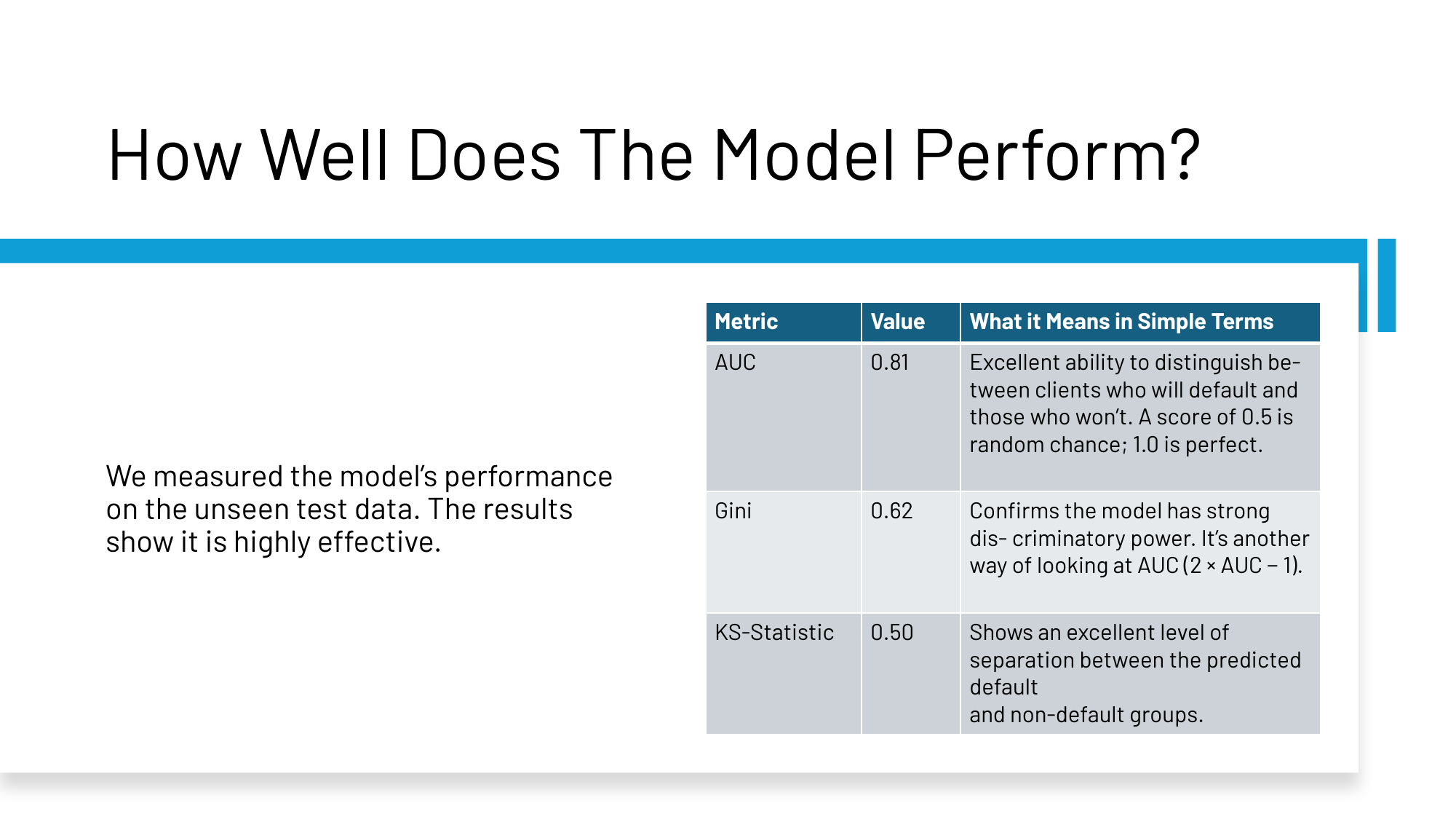

# How Well Does The Model Perform?

| Metric | Value | What it Means in Simple Terms |
| --- | --- | --- |
| AUC | 0.81 | Excellent ability to distinguish be- tween clients who will default and those who won’t. A score of 0.5 is random chance; 1.0 is perfect. |
| Gini | 0.62 | Confirms the model has strong dis- criminatory power. It’s another way of looking at AUC (2 × AUC − 1). |
| KS-Statistic | 0.50 | Shows an excellent level of separation between the predicted default and non-default groups. |
We measured the model’s performance on the unseen test data. The results show it is highly effective.